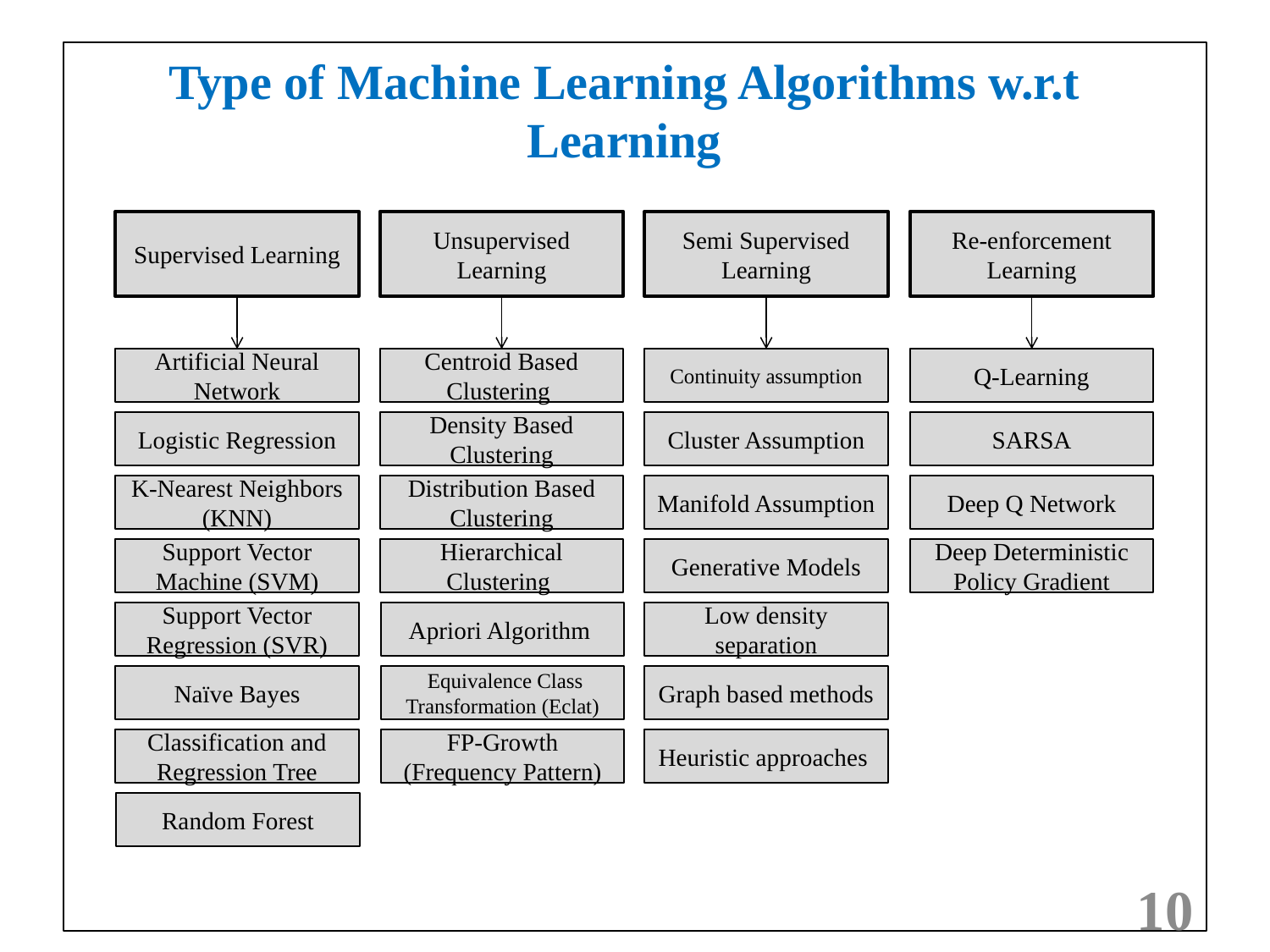

Type of Machine Learning Algorithms w.r.t Learning
Supervised Learning
Unsupervised Learning
Semi Supervised Learning
Re-enforcement Learning
Artificial Neural Network
Centroid Based Clustering
Continuity assumption
Q-Learning
Logistic Regression
Density Based Clustering
Cluster Assumption
SARSA
K-Nearest Neighbors (KNN)
Distribution Based Clustering
Manifold Assumption
Deep Q Network
Support Vector Machine (SVM)
Hierarchical Clustering
Generative Models
Deep Deterministic Policy Gradient
Support Vector Regression (SVR)
Apriori Algorithm
Low density separation
Naïve Bayes
 Equivalence Class Transformation (Eclat)
Graph based methods
Classification and Regression Tree
FP-Growth (Frequency Pattern)
Heuristic approaches
Random Forest
10